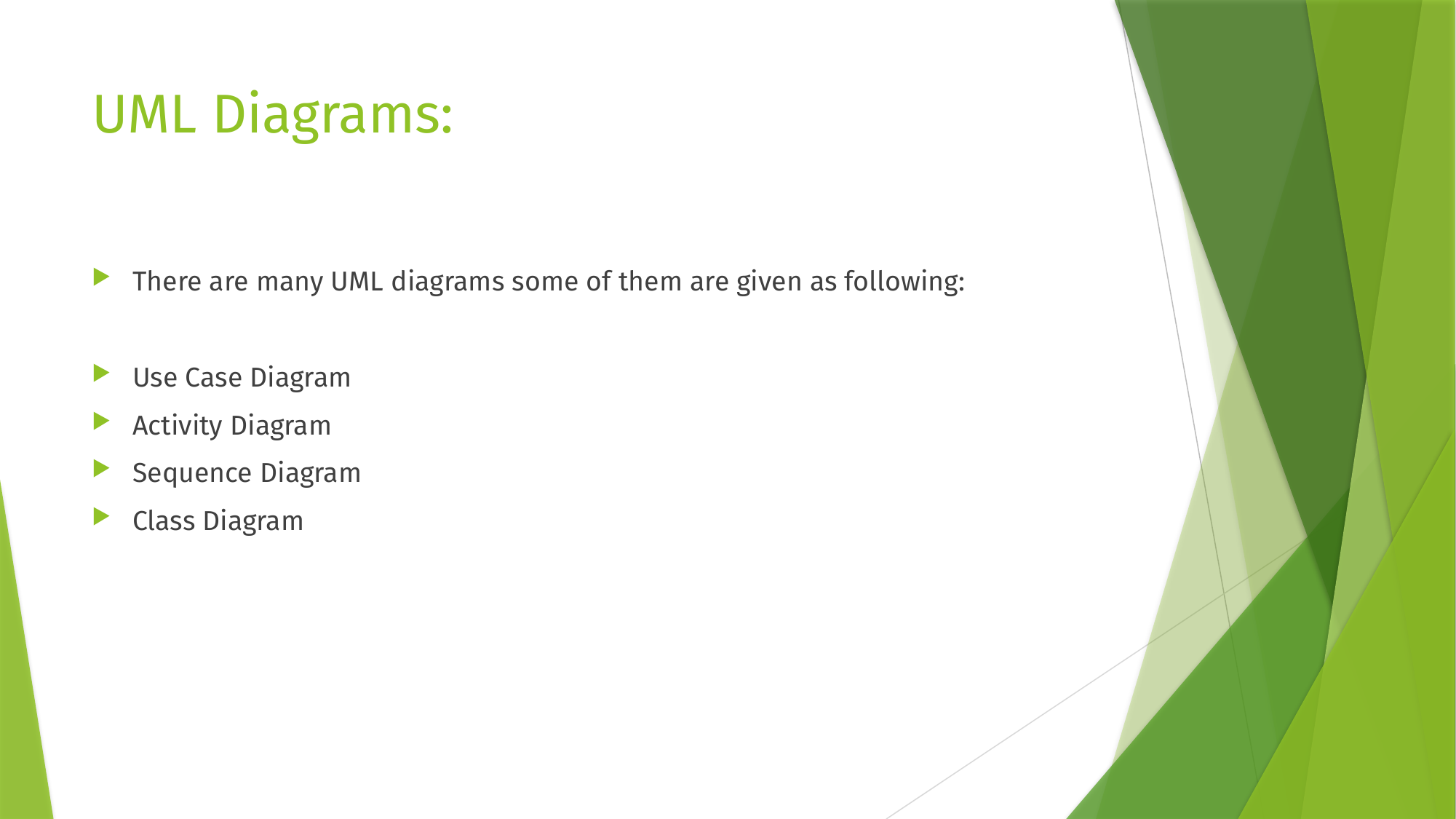

# UML Diagrams:
There are many UML diagrams some of them are given as following:

Use Case Diagram
Activity Diagram
Sequence Diagram
Class Diagram